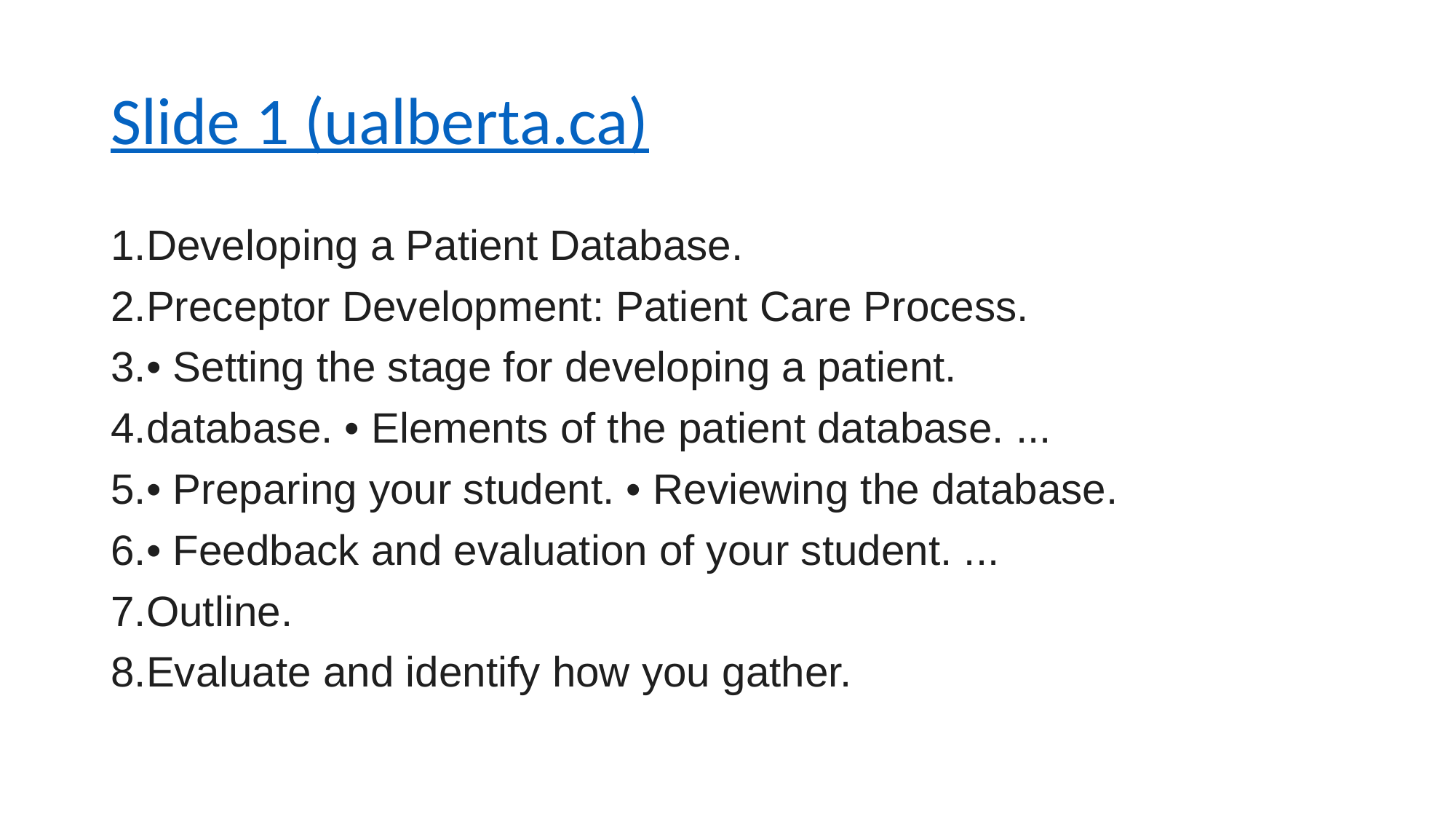

# Slide 1 (ualberta.ca)
Developing a Patient Database.
Preceptor Development: Patient Care Process.
• Setting the stage for developing a patient.
database. • Elements of the patient database. ...
• Preparing your student. • Reviewing the database.
• Feedback and evaluation of your student. ...
Outline.
Evaluate and identify how you gather.